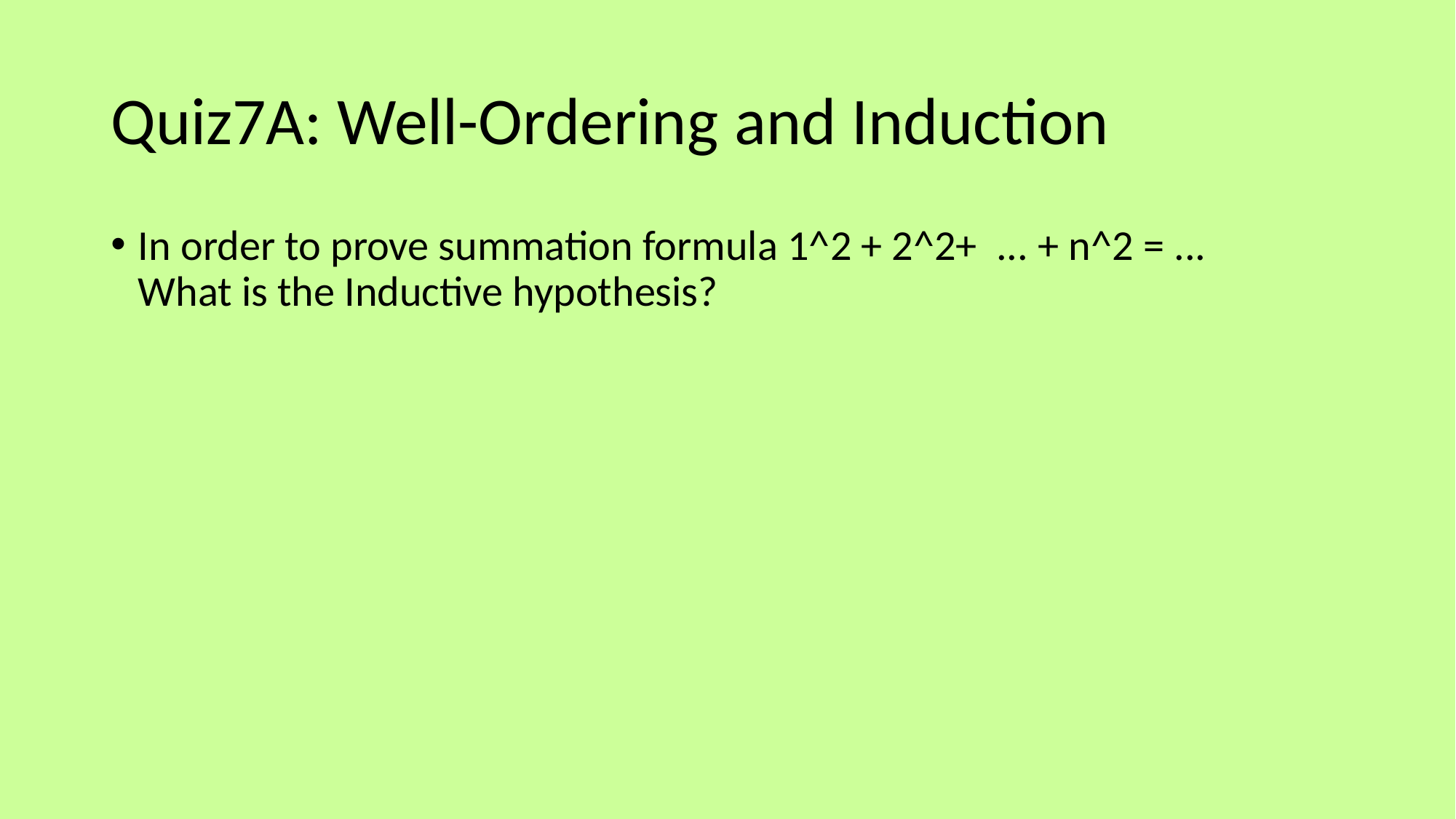

# Quiz7A: Well-Ordering and Induction
In order to prove summation formula 1^2 + 2^2+  ... + n^2 = ...
What is the Inductive hypothesis?